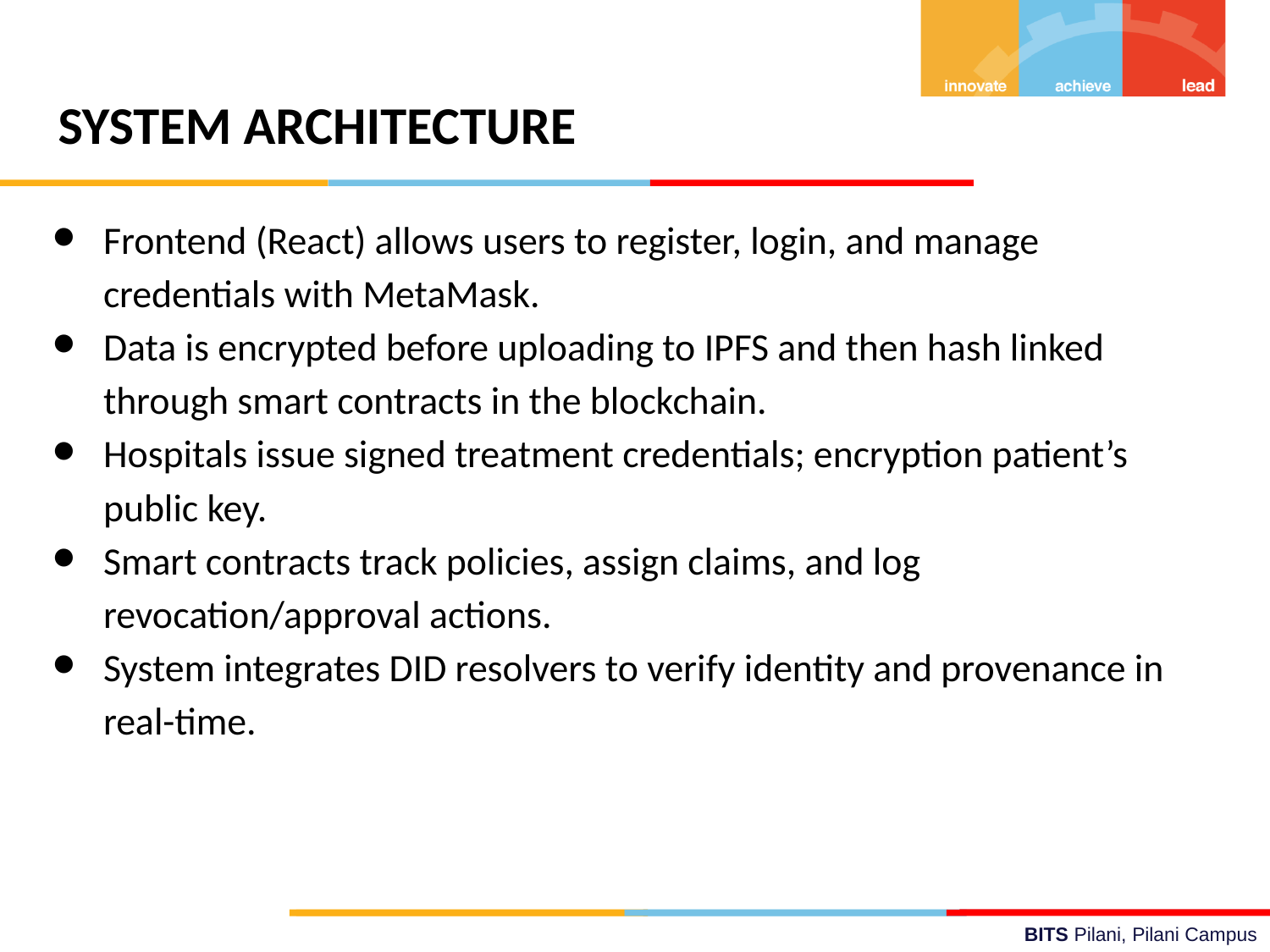

SYSTEM ARCHITECTURE
Frontend (React) allows users to register, login, and manage credentials with MetaMask.
Data is encrypted before uploading to IPFS and then hash linked through smart contracts in the blockchain.
Hospitals issue signed treatment credentials; encryption patient’s public key.
Smart contracts track policies, assign claims, and log revocation/approval actions.
System integrates DID resolvers to verify identity and provenance in real-time.